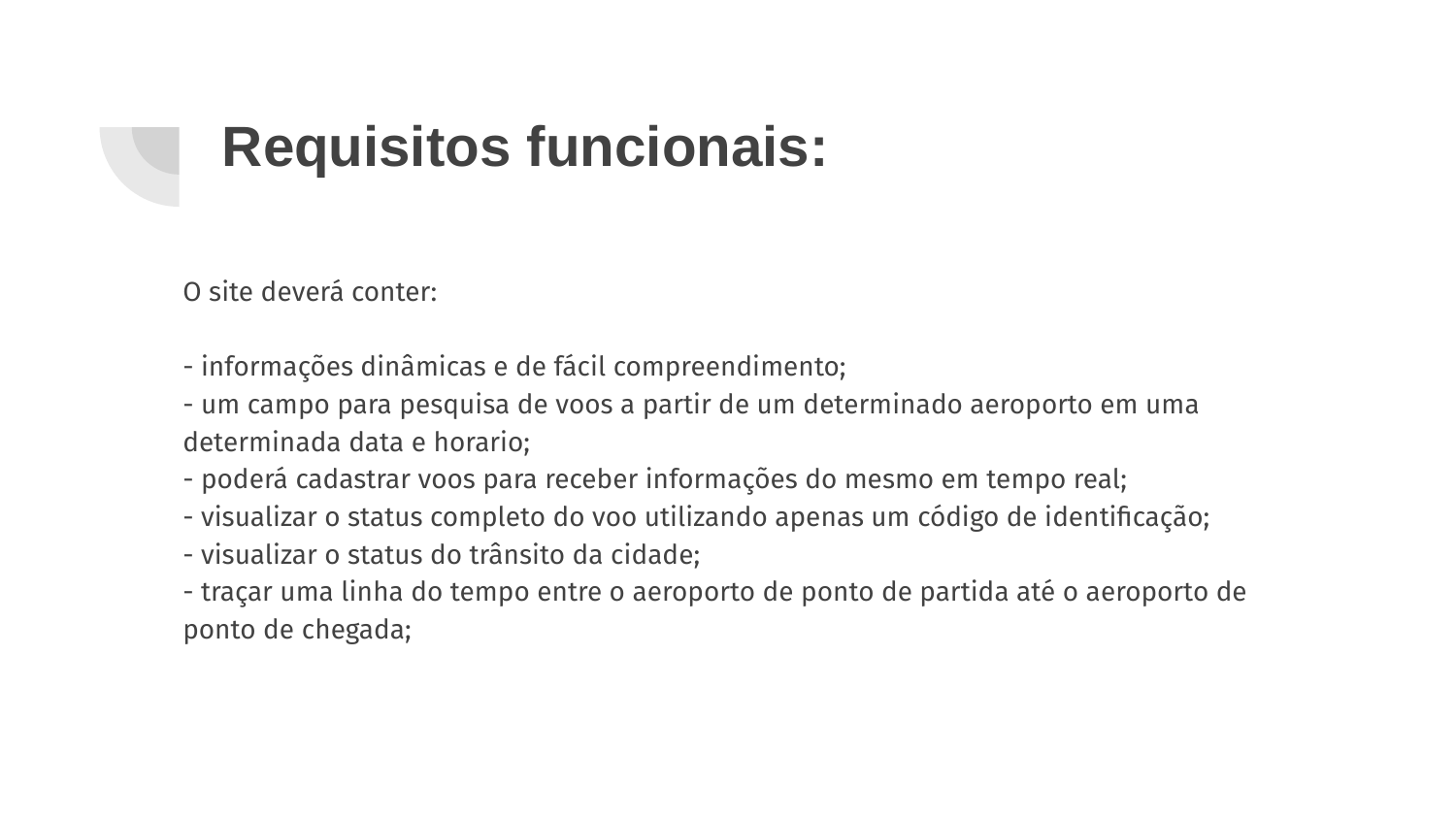

# Requisitos funcionais:
O site deverá conter:

- informações dinâmicas e de fácil compreendimento;
- um campo para pesquisa de voos a partir de um determinado aeroporto em uma determinada data e horario;
- poderá cadastrar voos para receber informações do mesmo em tempo real;
- visualizar o status completo do voo utilizando apenas um código de identificação;
- visualizar o status do trânsito da cidade;
- traçar uma linha do tempo entre o aeroporto de ponto de partida até o aeroporto de ponto de chegada;